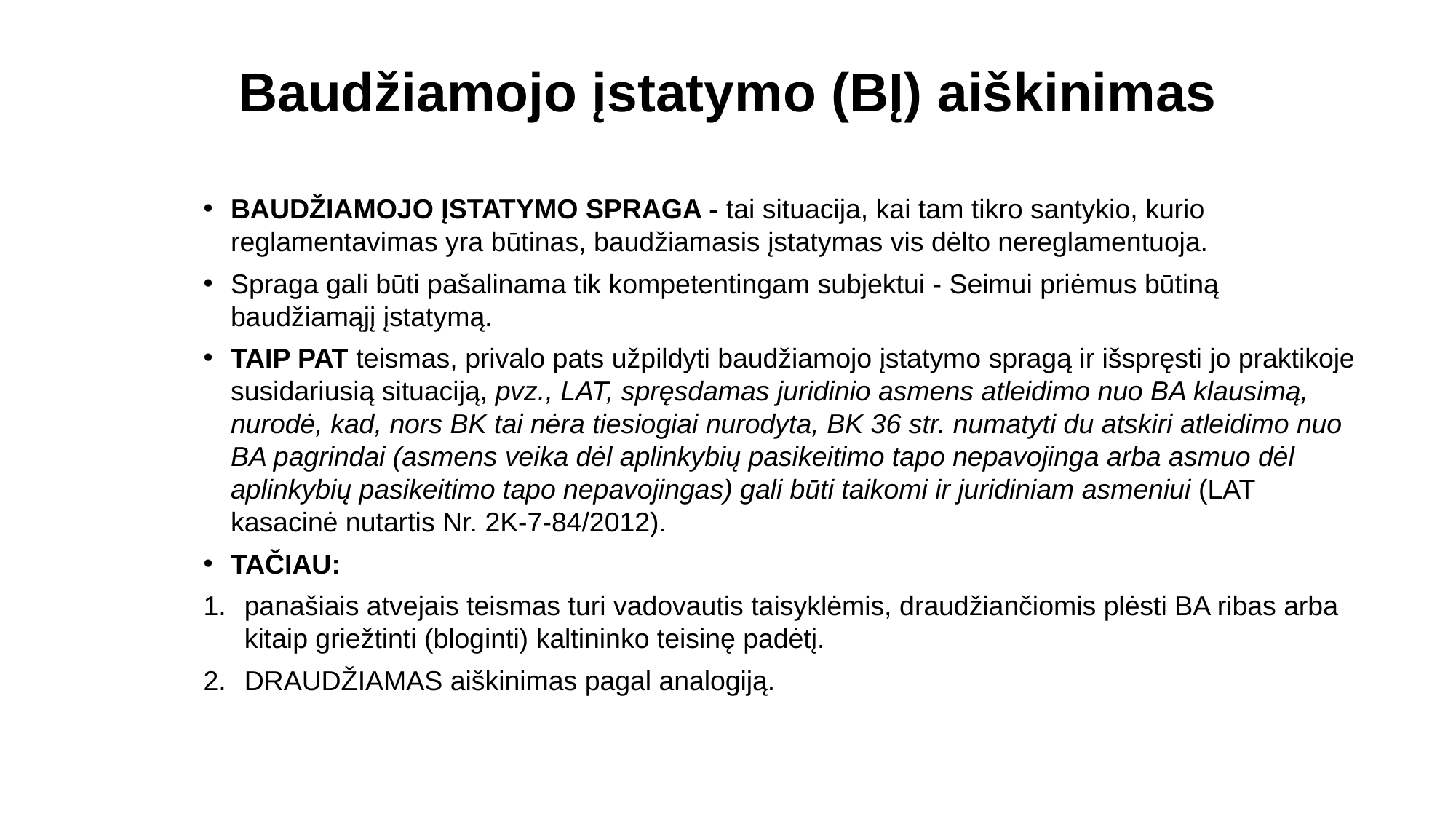

# Baudžiamojo įstatymo (BĮ) aiškinimas
BAUDŽIAMOJO ĮSTATYMO SPRAGA - tai situacija, kai tam tikro santykio, kurio reglamentavimas yra būtinas, baudžiamasis įstatymas vis dėlto nereglamentuoja.
Spra­ga gali būti pašalinama tik kompetentingam subjektui - Seimui pri­ėmus būtiną baudžiamąjį įstatymą.
TAIP PAT teismas, privalo pats užpildyti baudžiamojo įsta­tymo spragą ir išspręsti jo praktikoje susidariusią situaciją, pvz., LAT, spręsdamas juridinio asmens atleidimo nuo BA klausimą, nurodė, kad, nors BK tai nėra tiesiogiai nurodyta, BK 36 str. numatyti du atskiri atleidimo nuo BA pagrindai (asmens veika dėl aplinky­bių pasikeitimo tapo nepavojinga arba asmuo dėl aplinkybių pasikeiti­mo tapo nepavojingas) gali būti taikomi ir juridiniam asmeniui (LAT kasacinė nutartis Nr. 2K-7-84/2012).
TAČIAU:
panašiais atvejais teismas turi vadovautis taisyklėmis, draudžiančiomis plėsti BA ribas arba kitaip griežtinti (bloginti) kaltininko teisinę padėtį.
DRAUDŽIAMAS aiškinimas pagal analogiją.